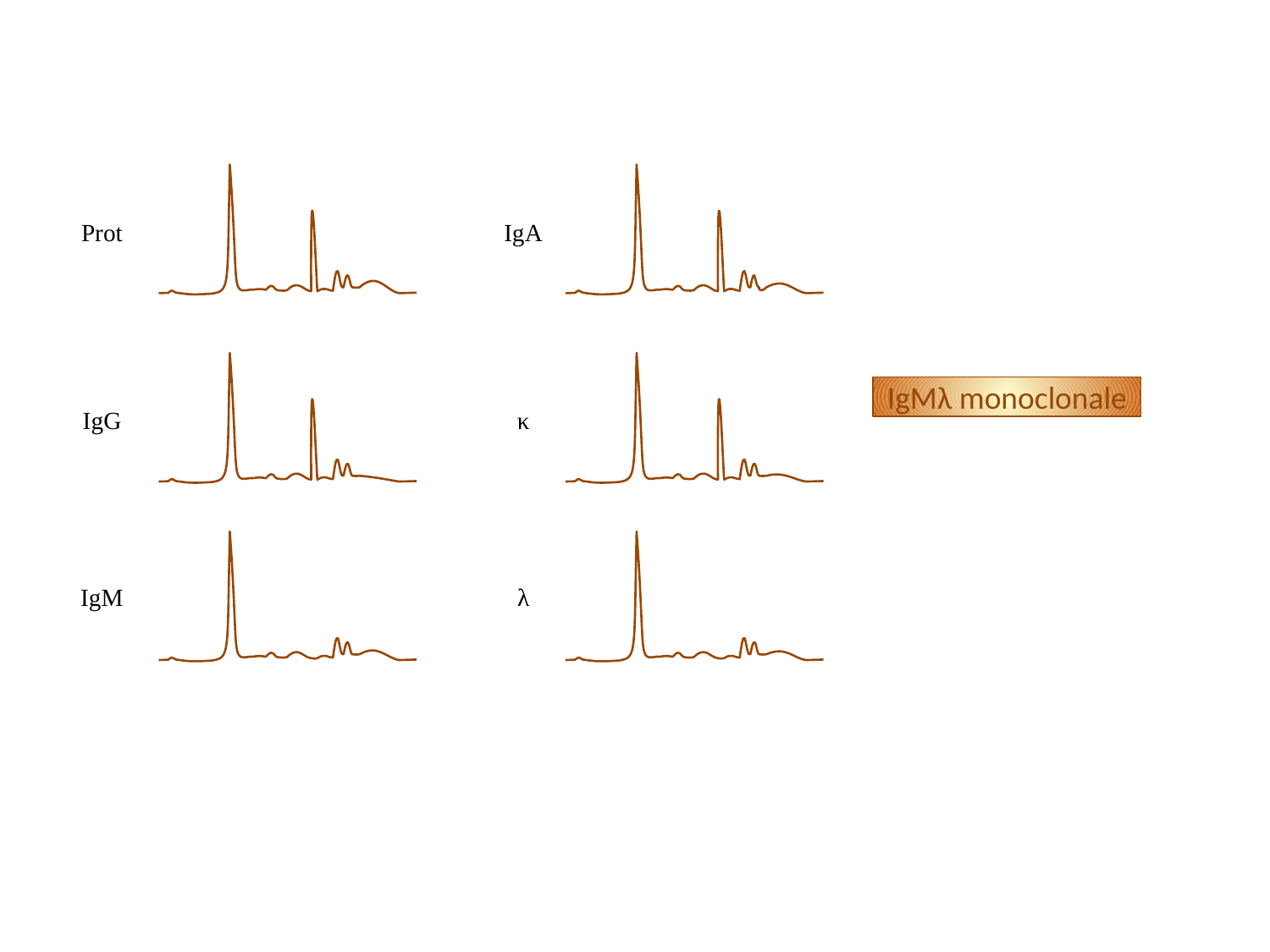

Prot
IgA

IgMλ monoclonale
IgG
κ

IgM
λ